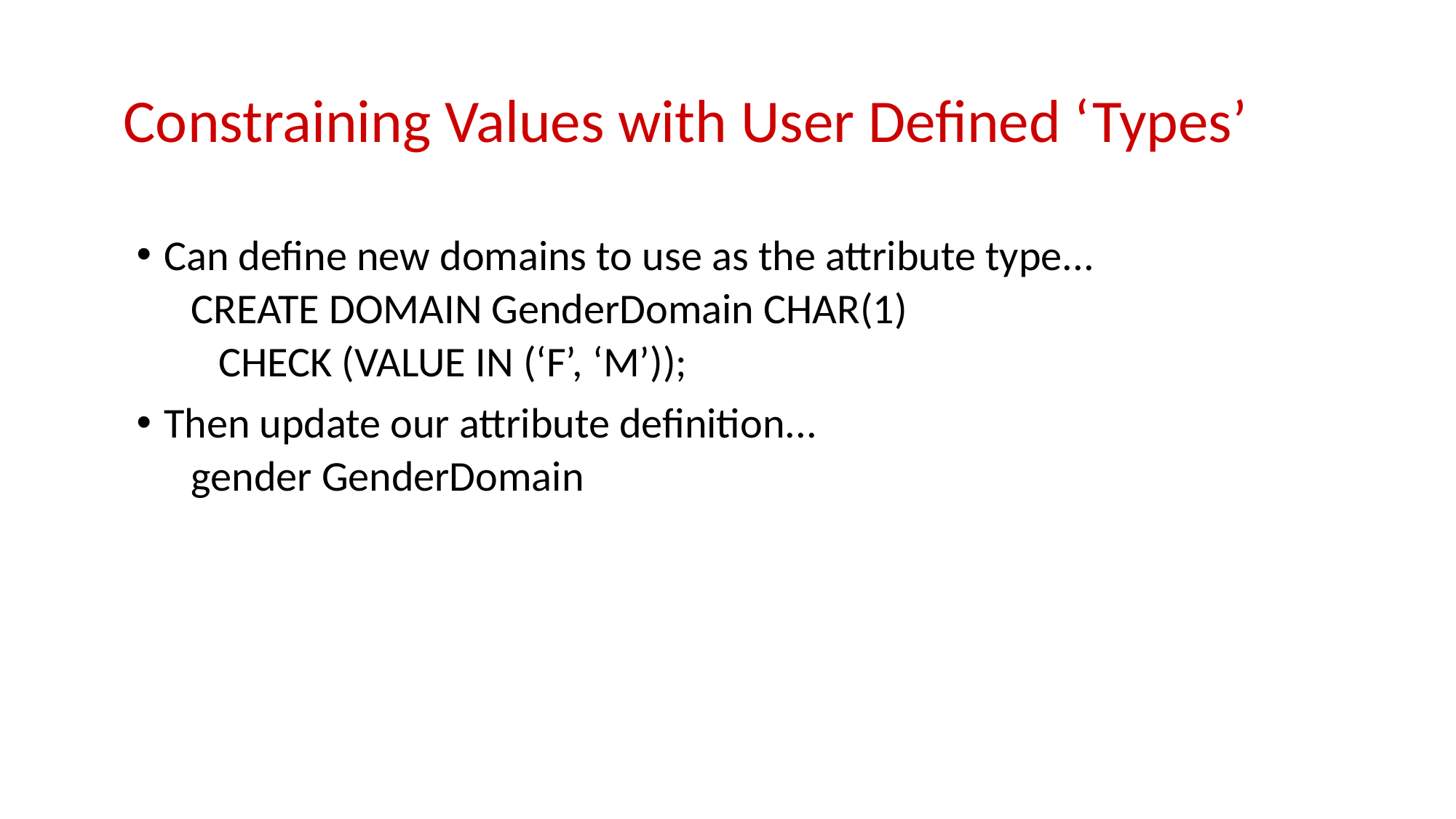

# Constraining Values with User Defined ‘Types’
Can define new domains to use as the attribute type...
CREATE DOMAIN GenderDomain CHAR(1)
	CHECK (VALUE IN (‘F’, ‘M’));
Then update our attribute definition...
gender GenderDomain